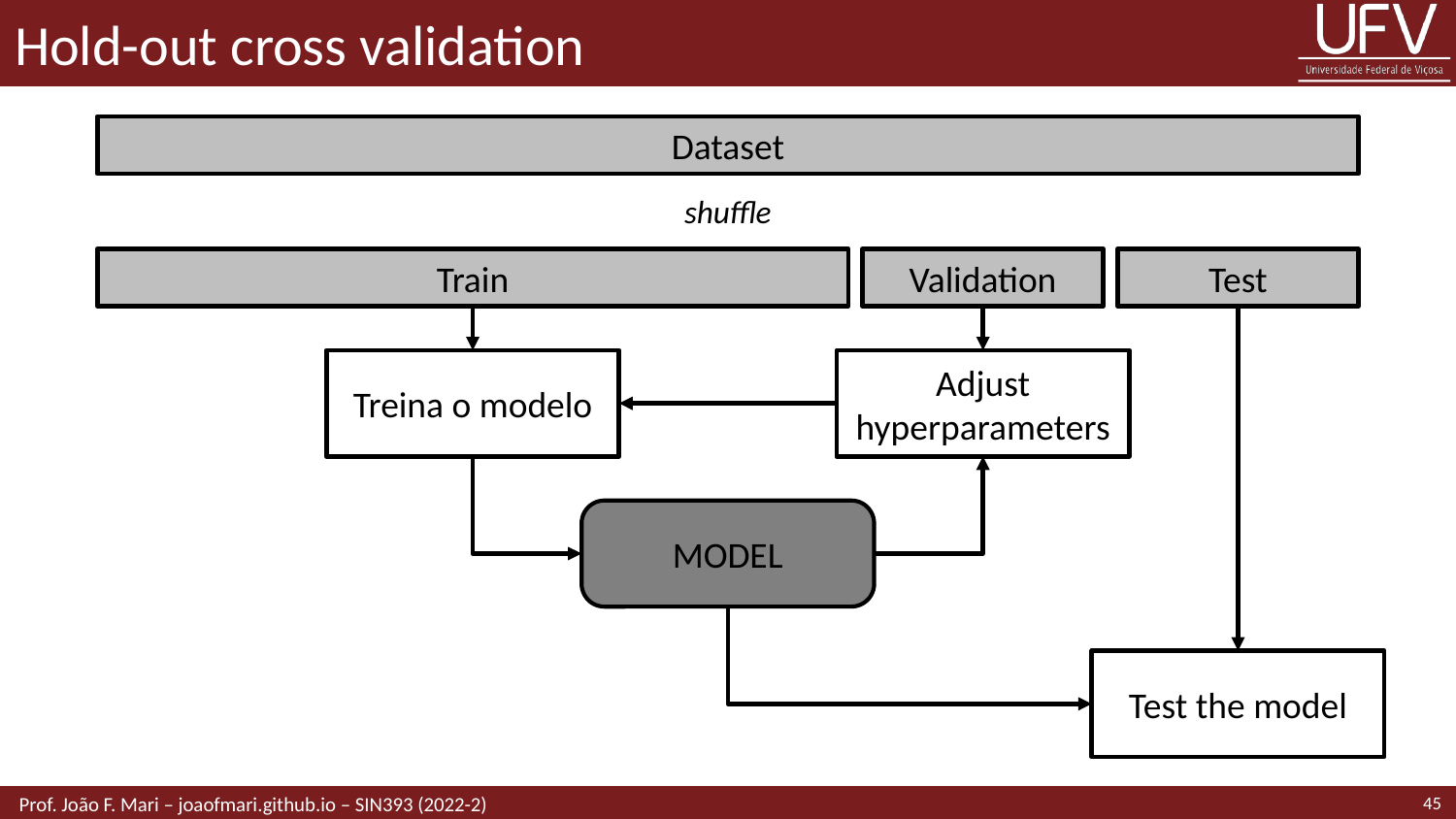

# Hold-out cross validation
Dataset
shuffle
Train
Validation
Test
Treina o modelo
Adjust hyperparameters
MODEL
Test the model
45
 Prof. João F. Mari – joaofmari.github.io – SIN393 (2022-2)